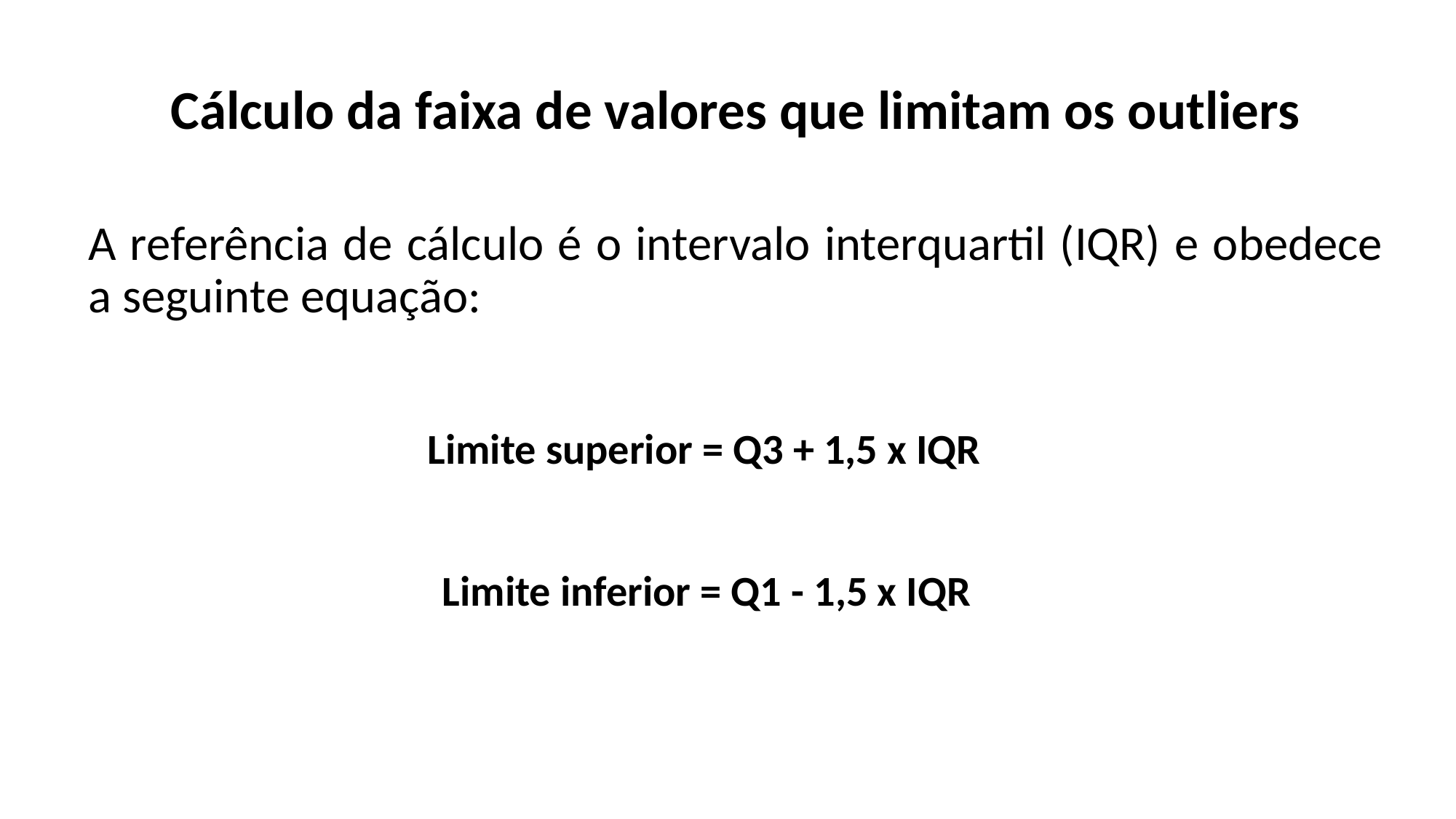

Cálculo da faixa de valores que limitam os outliers
A referência de cálculo é o intervalo interquartil (IQR) e obedece a seguinte equação:
Limite superior = Q3 + 1,5 x IQR
Limite inferior = Q1 - 1,5 x IQR